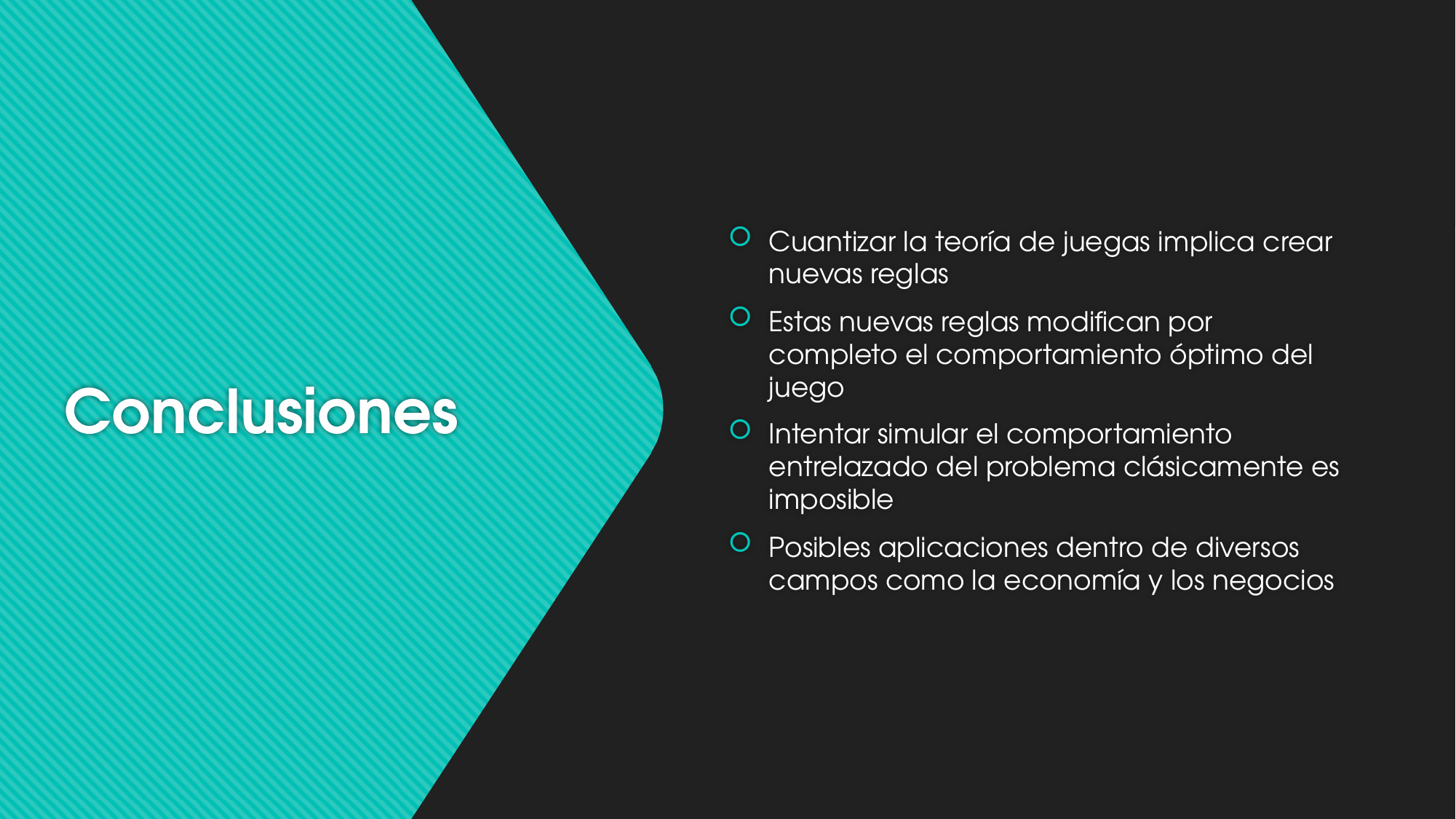

Cuantizar la teoría de juegas implica crear nuevas reglas
Estas nuevas reglas modifican por completo el comportamiento óptimo del juego
Intentar simular el comportamiento entrelazado del problema clásicamente es imposible
Posibles aplicaciones dentro de diversos campos como la economía y los negocios
# Conclusiones